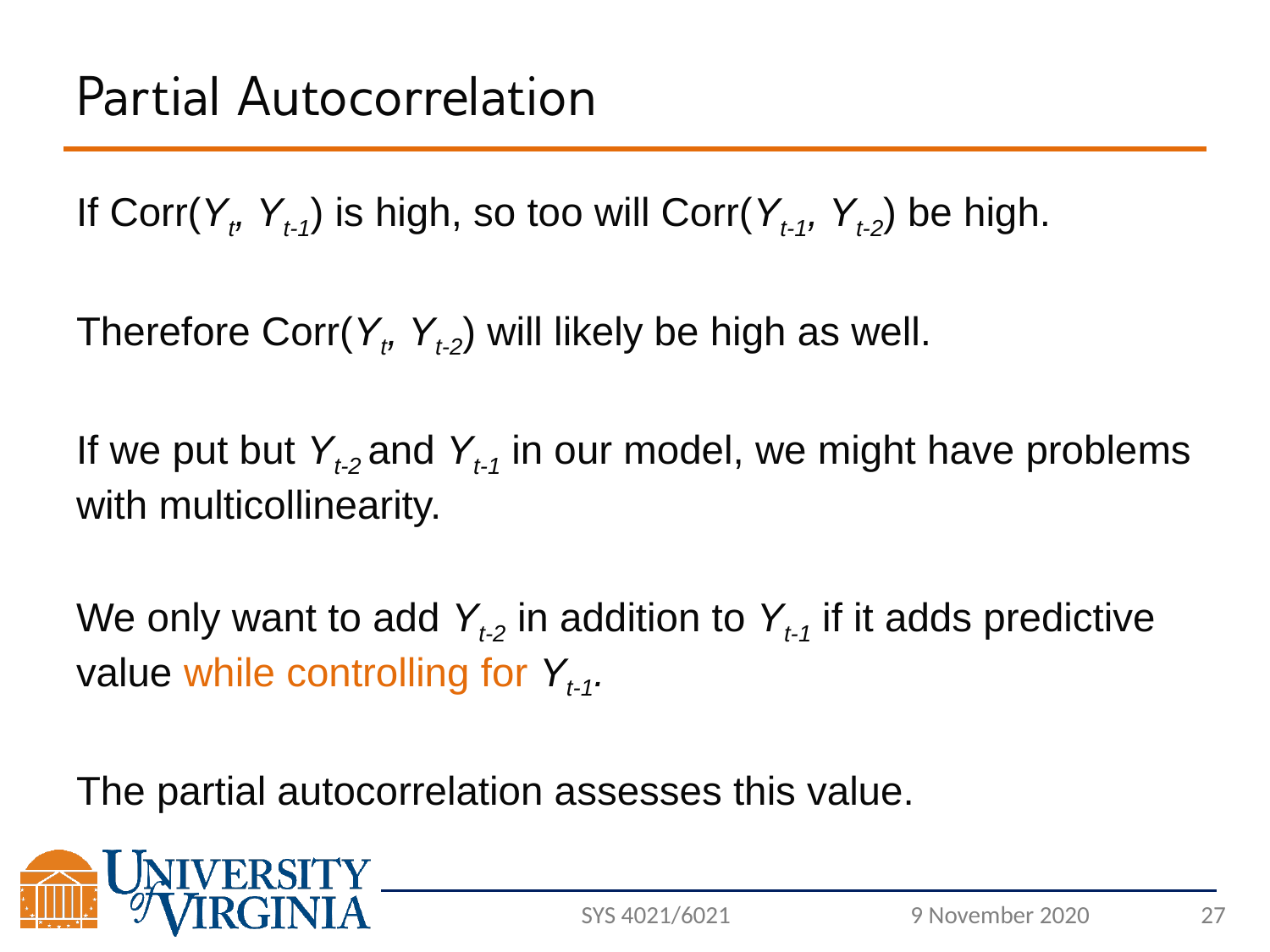

# Partial Autocorrelation
If Corr(Yt, Yt-1) is high, so too will Corr(Yt-1, Yt-2) be high.

Therefore Corr(Yt, Yt-2) will likely be high as well.

If we put but Yt-2 and Yt-1 in our model, we might have problems with multicollinearity.

We only want to add Yt-2 in addition to Yt-1 if it adds predictive value while controlling for Yt-1.

The partial autocorrelation assesses this value.